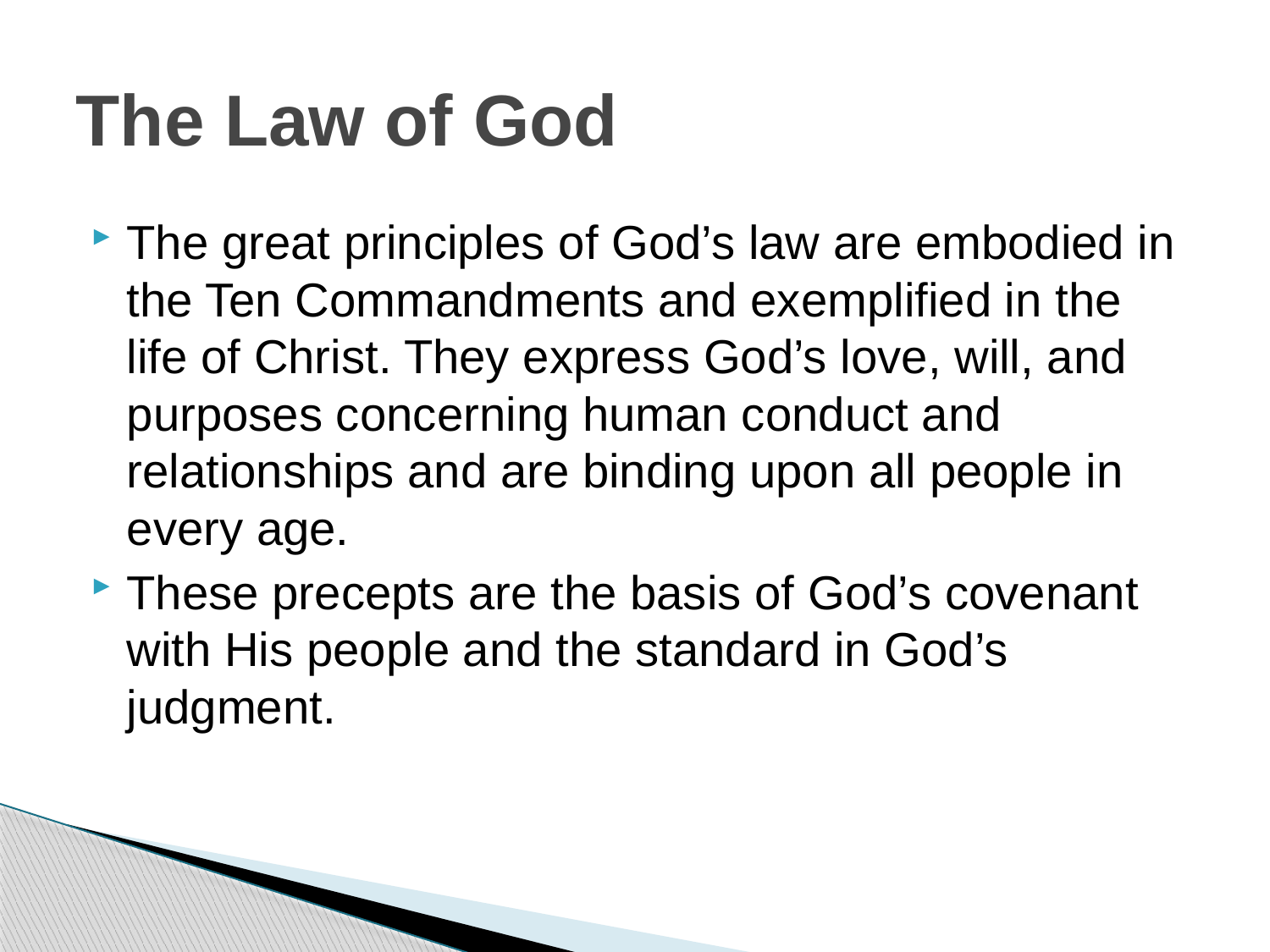

# The Law of God
The great principles of God’s law are embodied in the Ten Commandments and exemplified in the life of Christ. They express God’s love, will, and purposes concerning human conduct and relationships and are binding upon all people in every age.
These precepts are the basis of God’s covenant with His people and the standard in God’s judgment.